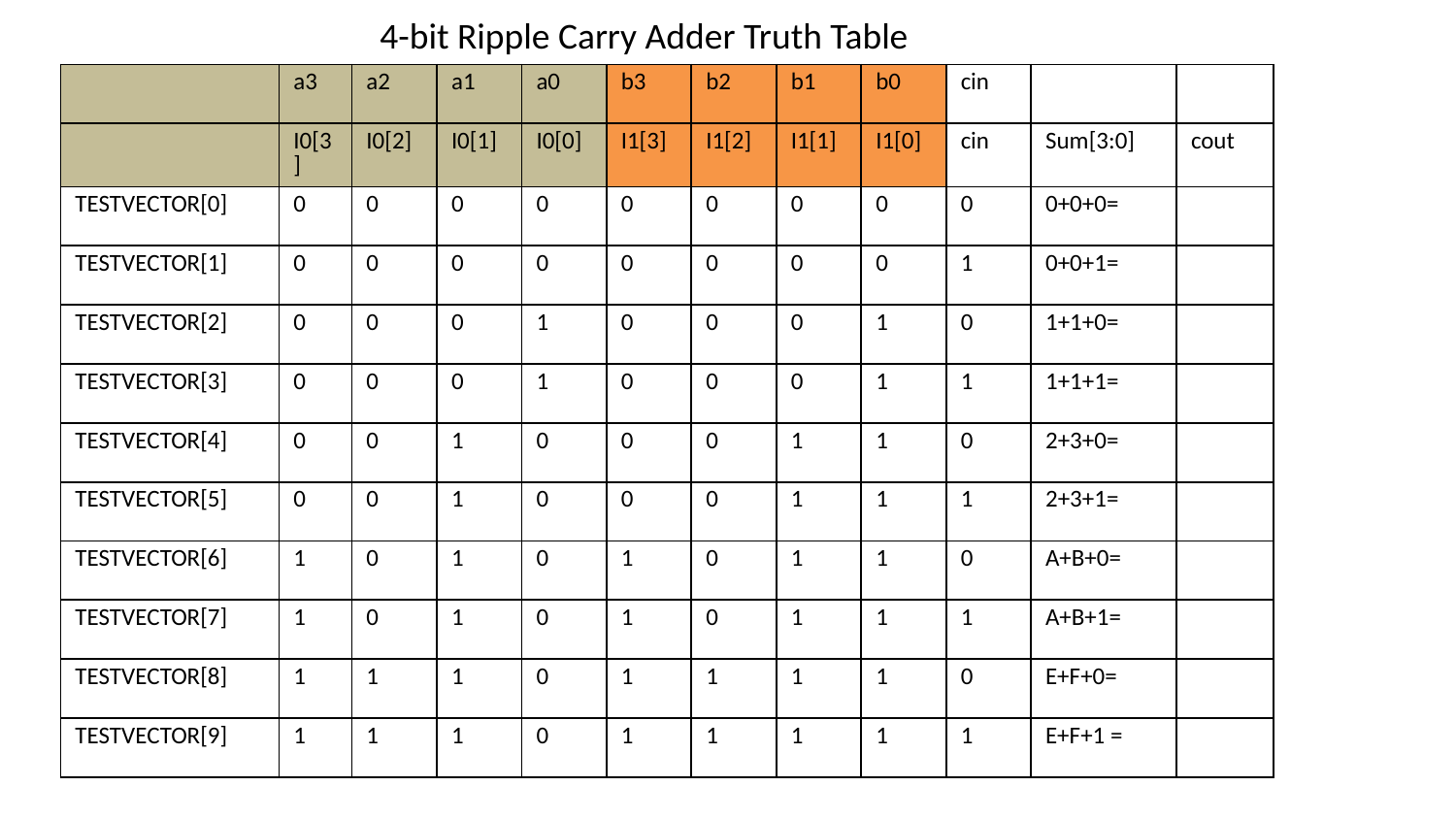

4-bit Ripple Carry Adder Truth Table
|  | a3 | a2 | a1 | a0 | b3 | b2 | b1 | b0 | cin |  |  |
| --- | --- | --- | --- | --- | --- | --- | --- | --- | --- | --- | --- |
|  | I0[3] | I0[2] | I0[1] | I0[0] | I1[3] | I1[2] | I1[1] | I1[0] | cin | Sum[3:0] | cout |
| TESTVECTOR[0] | 0 | 0 | 0 | 0 | 0 | 0 | 0 | 0 | 0 | 0+0+0= |  |
| TESTVECTOR[1] | 0 | 0 | 0 | 0 | 0 | 0 | 0 | 0 | 1 | 0+0+1= |  |
| TESTVECTOR[2] | 0 | 0 | 0 | 1 | 0 | 0 | 0 | 1 | 0 | 1+1+0= |  |
| TESTVECTOR[3] | 0 | 0 | 0 | 1 | 0 | 0 | 0 | 1 | 1 | 1+1+1= |  |
| TESTVECTOR[4] | 0 | 0 | 1 | 0 | 0 | 0 | 1 | 1 | 0 | 2+3+0= |  |
| TESTVECTOR[5] | 0 | 0 | 1 | 0 | 0 | 0 | 1 | 1 | 1 | 2+3+1= |  |
| TESTVECTOR[6] | 1 | 0 | 1 | 0 | 1 | 0 | 1 | 1 | 0 | A+B+0= |  |
| TESTVECTOR[7] | 1 | 0 | 1 | 0 | 1 | 0 | 1 | 1 | 1 | A+B+1= |  |
| TESTVECTOR[8] | 1 | 1 | 1 | 0 | 1 | 1 | 1 | 1 | 0 | E+F+0= |  |
| TESTVECTOR[9] | 1 | 1 | 1 | 0 | 1 | 1 | 1 | 1 | 1 | E+F+1 = |  |